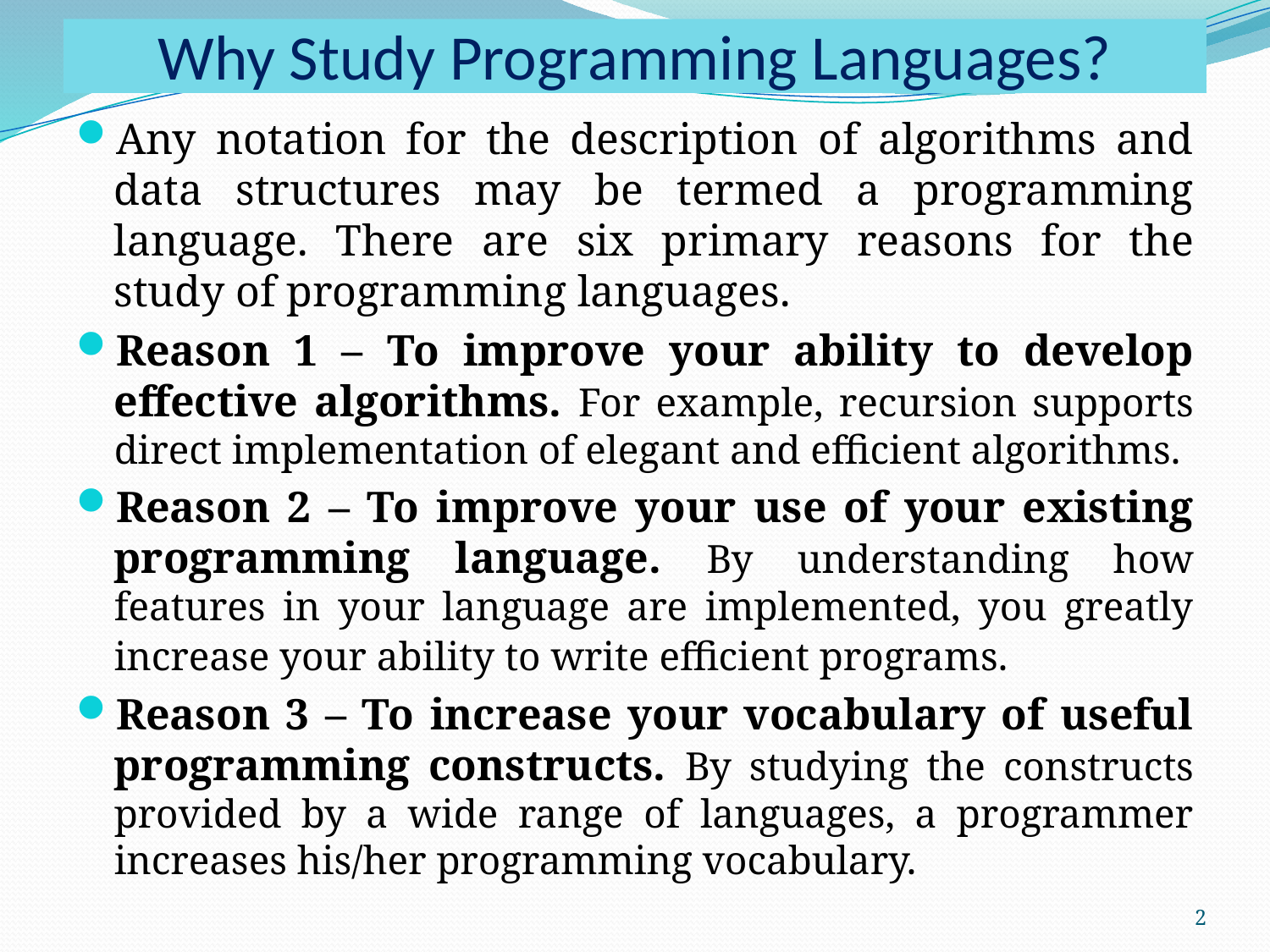

# Why Study Programming Languages?
Any notation for the description of algorithms and data structures may be termed a programming language. There are six primary reasons for the study of programming languages.
Reason 1 – To improve your ability to develop effective algorithms. For example, recursion supports direct implementation of elegant and efficient algorithms.
Reason 2 – To improve your use of your existing programming language. By understanding how features in your language are implemented, you greatly increase your ability to write efficient programs.
Reason 3 – To increase your vocabulary of useful programming constructs. By studying the constructs provided by a wide range of languages, a programmer increases his/her programming vocabulary.
2